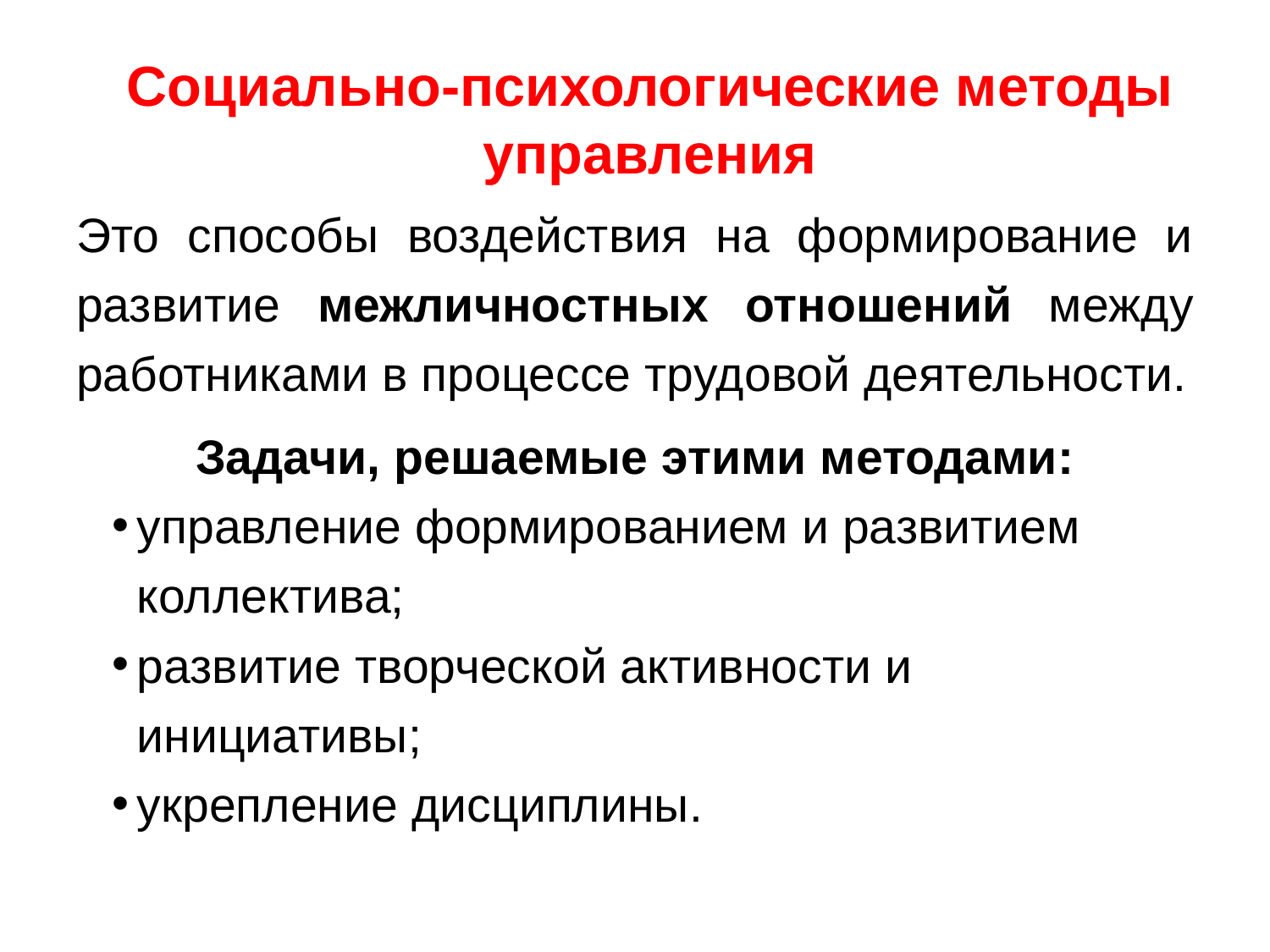

# Социально-психологические методы управления
Это способы воздействия на формирование и развитие межличностных отношений между работниками в процессе трудовой деятельности.
Задачи, решаемые этими методами:
управление формированием и развитием коллектива;
развитие творческой активности и инициативы;
укрепление дисциплины.